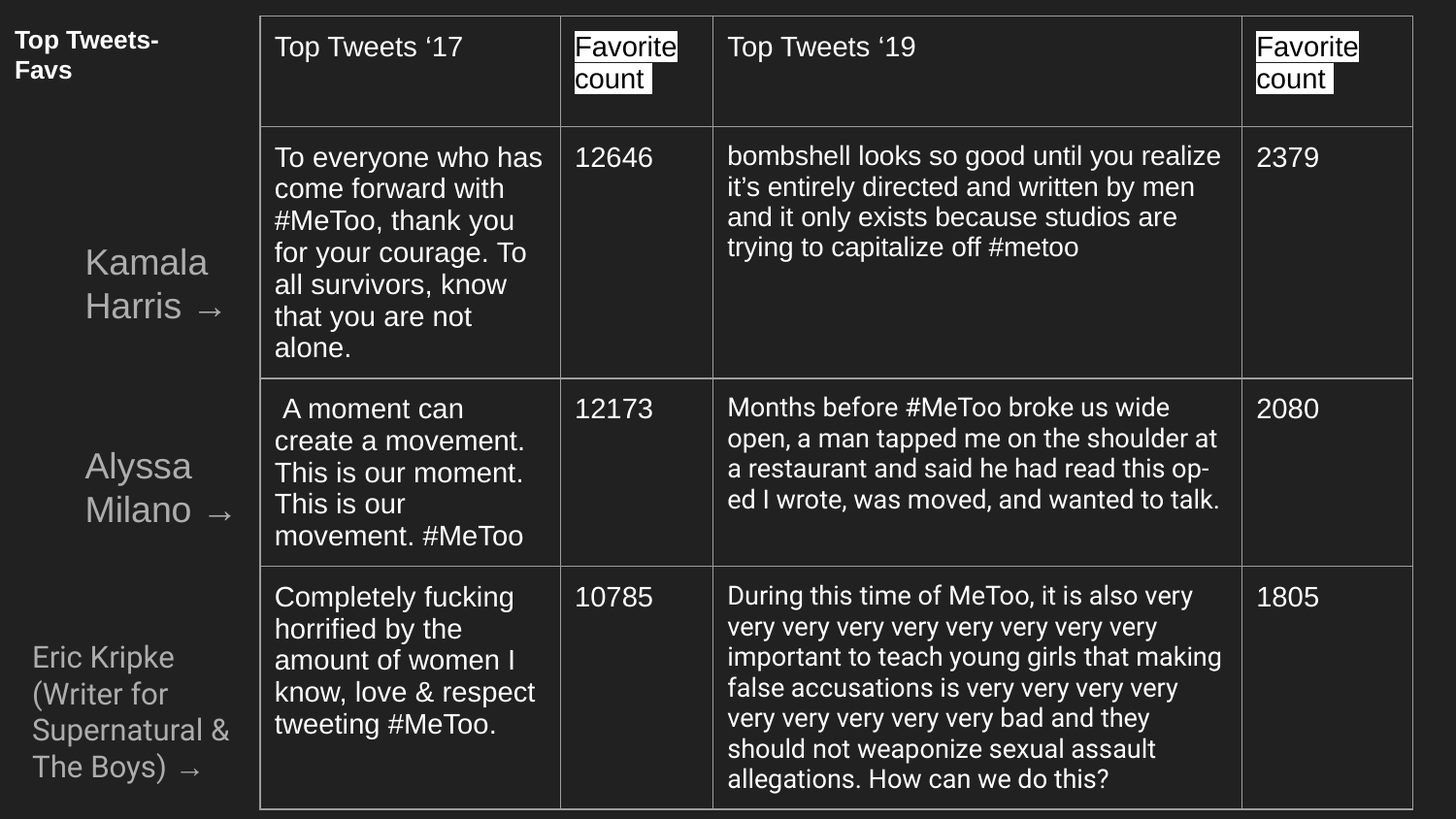

# Top Tweets- Favs
| Top Tweets ‘17 | Favorite count | Top Tweets ‘19 | Favorite count |
| --- | --- | --- | --- |
| To everyone who has come forward with #MeToo, thank you for your courage. To all survivors, know that you are not alone. | 12646 | bombshell looks so good until you realize it’s entirely directed and written by men and it only exists because studios are trying to capitalize off #metoo | 2379 |
| A moment can create a movement. This is our moment. This is our movement. #MeToo | 12173 | Months before #MeToo broke us wide open, a man tapped me on the shoulder at a restaurant and said he had read this op-ed I wrote, was moved, and wanted to talk. | 2080 |
| Completely fucking horrified by the amount of women I know, love & respect tweeting #MeToo. | 10785 | During this time of MeToo, it is also very very very very very very very very very important to teach young girls that making false accusations is very very very very very very very very very bad and they should not weaponize sexual assault allegations. How can we do this? | 1805 |
Kamala Harris →
Alyssa Milano →
Eric Kripke (Writer for Supernatural & The Boys) →